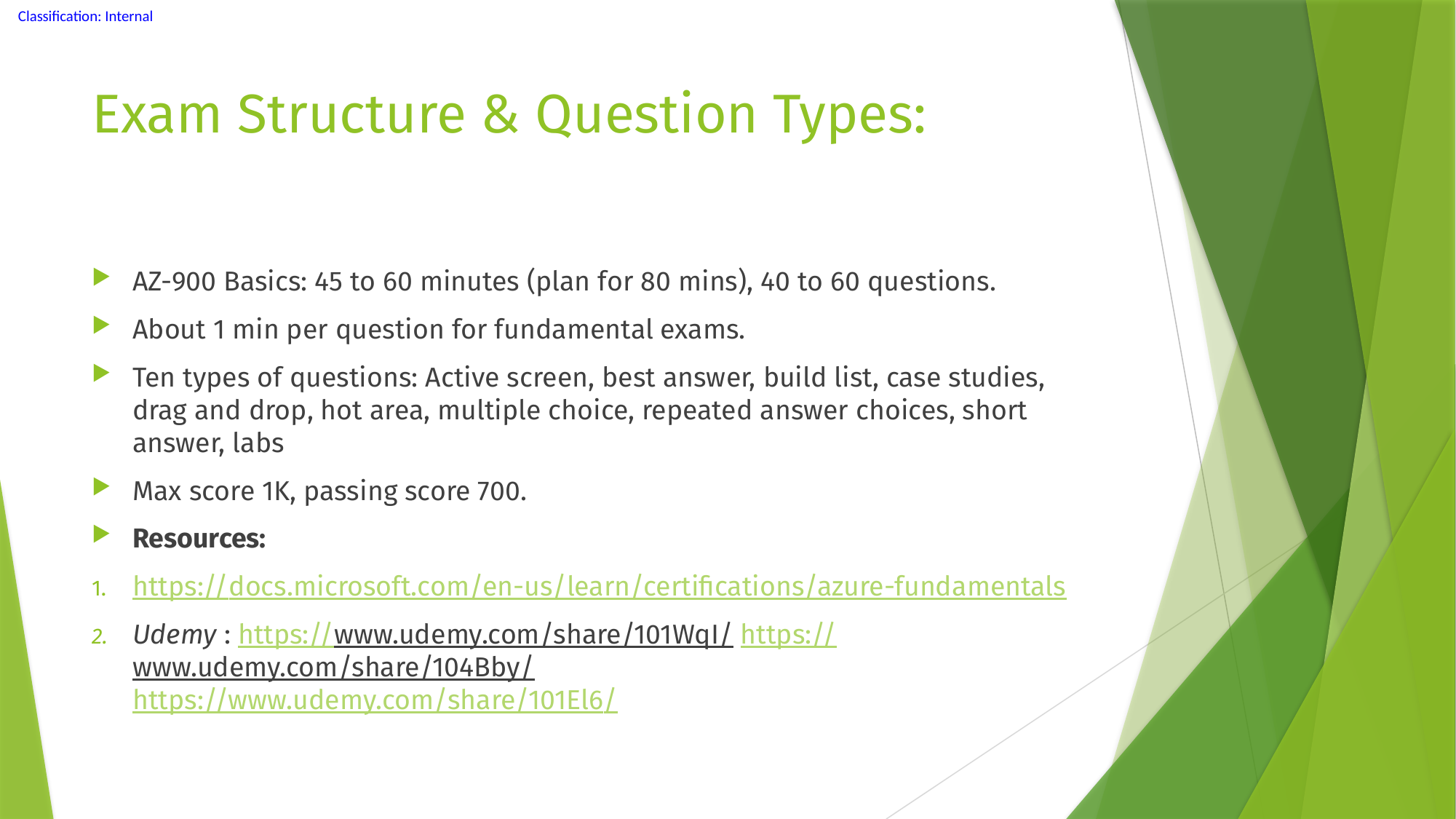

# Exam Structure & Question Types:
AZ-900 Basics: 45 to 60 minutes (plan for 80 mins), 40 to 60 questions.
About 1 min per question for fundamental exams.
Ten types of questions: Active screen, best answer, build list, case studies, drag and drop, hot area, multiple choice, repeated answer choices, short answer, labs
Max score 1K, passing score 700.
Resources:
https://docs.microsoft.com/en-us/learn/certifications/azure-fundamentals
Udemy : https://www.udemy.com/share/101WqI/ https://www.udemy.com/share/104Bby/
https://www.udemy.com/share/101El6/